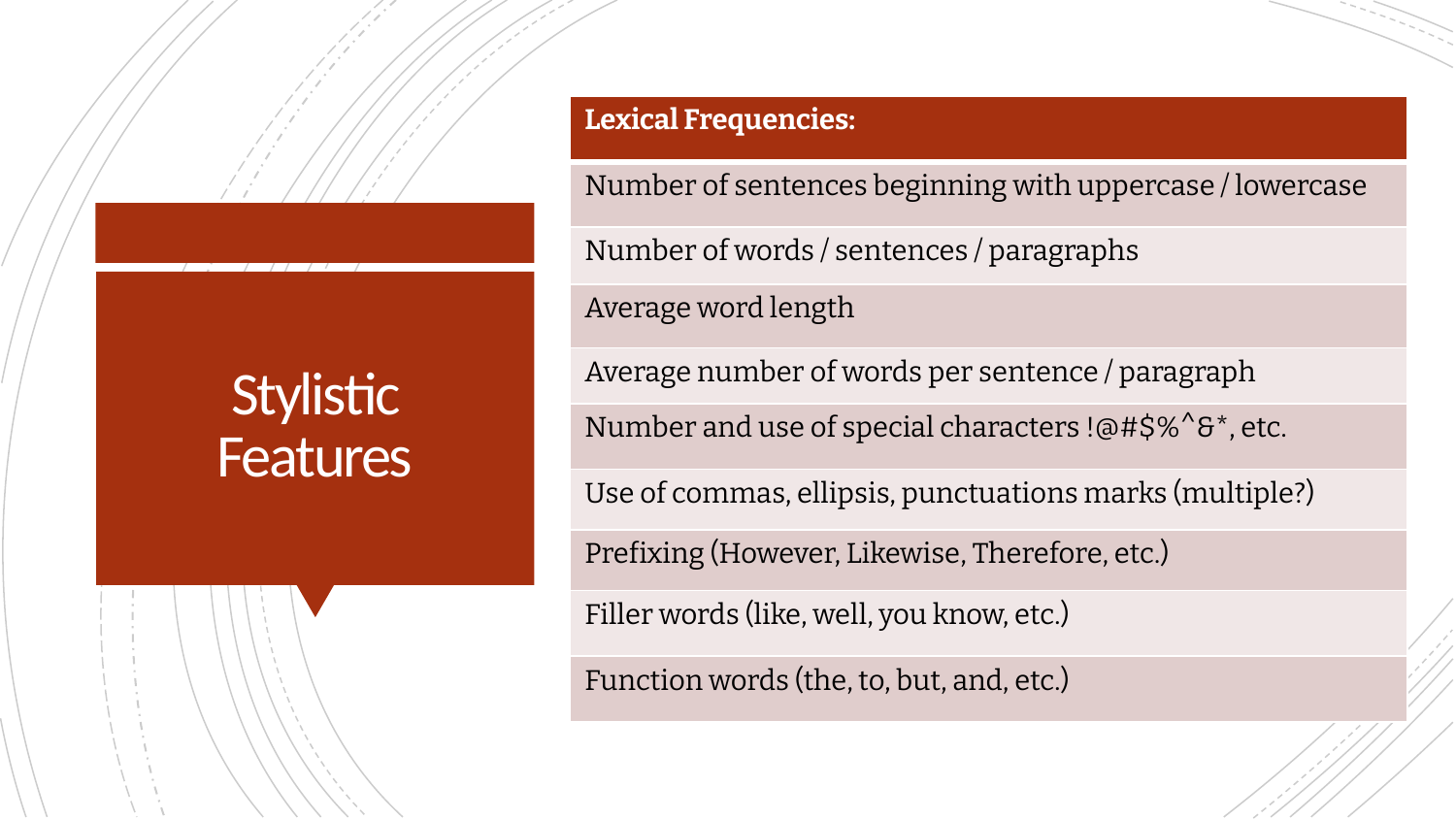

| Lexical Frequencies: |
| --- |
| Number of sentences beginning with uppercase / lowercase |
| Number of words / sentences / paragraphs |
| Average word length |
| Average number of words per sentence / paragraph |
| Number and use of special characters !@#$%^&\*, etc. |
| Use of commas, ellipsis, punctuations marks (multiple?) |
| Prefixing (However, Likewise, Therefore, etc.) |
| Filler words (like, well, you know, etc.) |
| Function words (the, to, but, and, etc.) |
# Stylistic Features